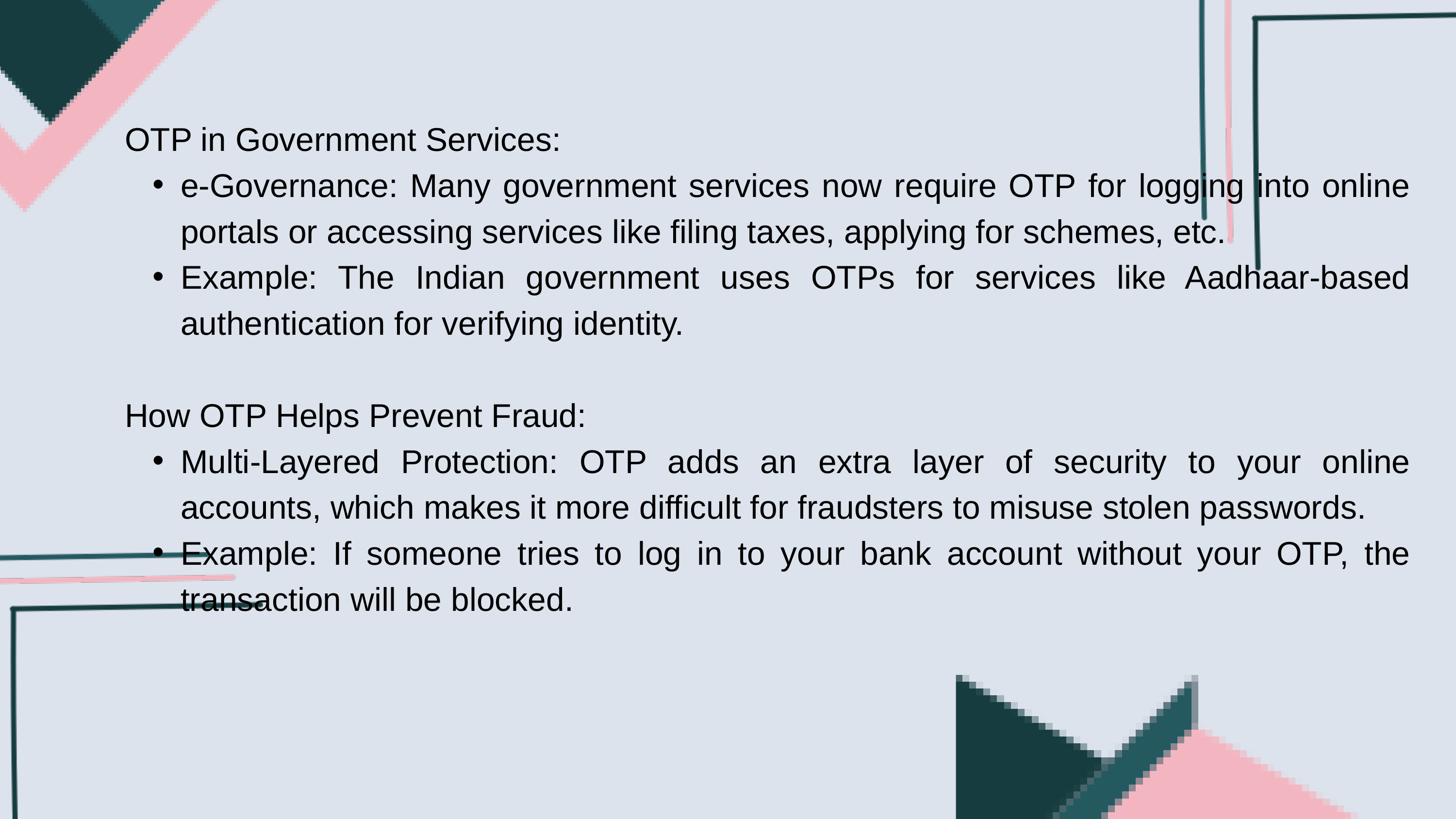

OTP in Government Services:
e-Governance: Many government services now require OTP for logging into online portals or accessing services like filing taxes, applying for schemes, etc.
Example: The Indian government uses OTPs for services like Aadhaar-based authentication for verifying identity.

How OTP Helps Prevent Fraud:
Multi-Layered Protection: OTP adds an extra layer of security to your online accounts, which makes it more difficult for fraudsters to misuse stolen passwords.
Example: If someone tries to log in to your bank account without your OTP, the transaction will be blocked.